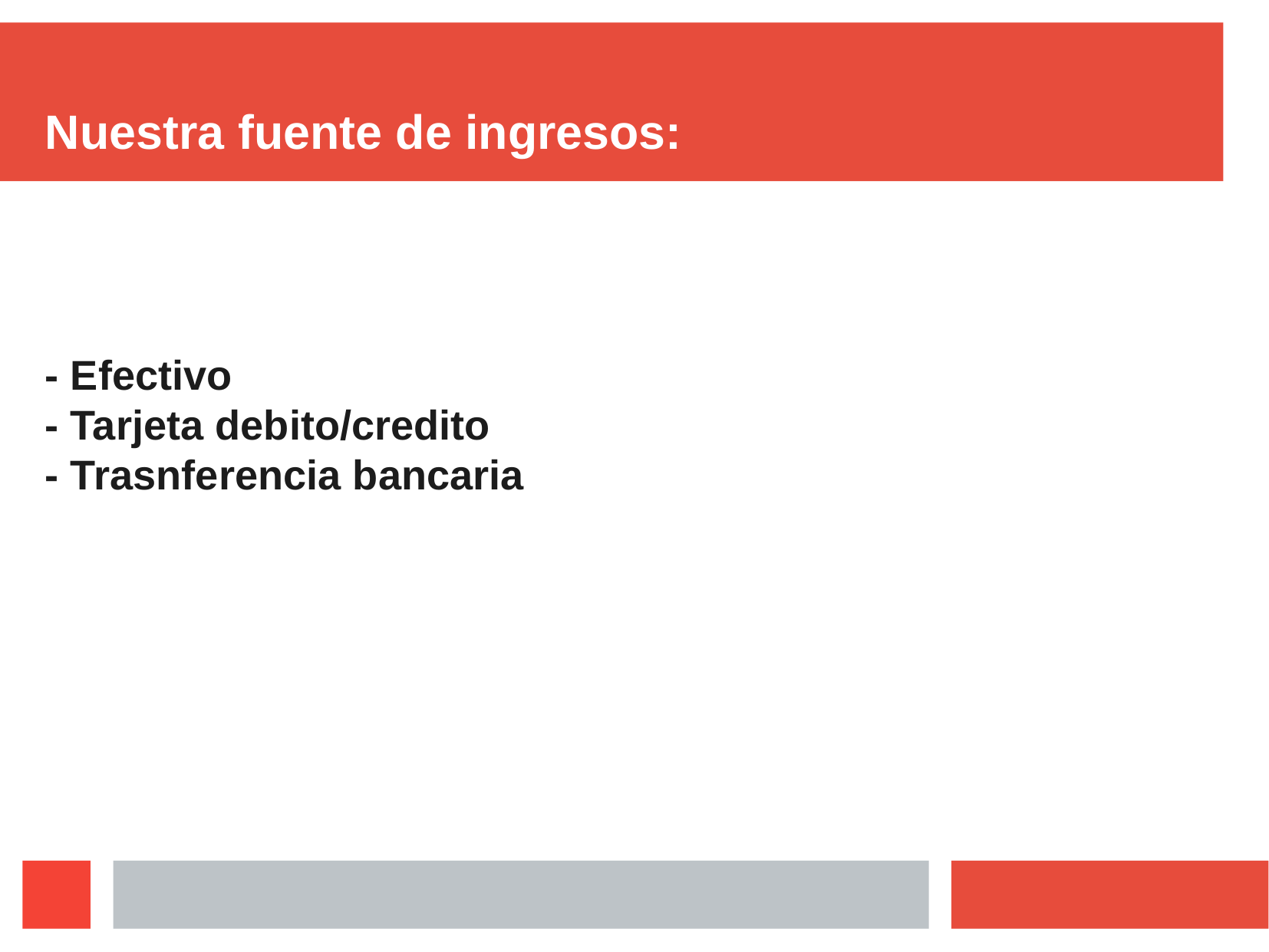

Nuestra fuente de ingresos:

- Efectivo
- Tarjeta debito/credito
- Trasnferencia bancaria